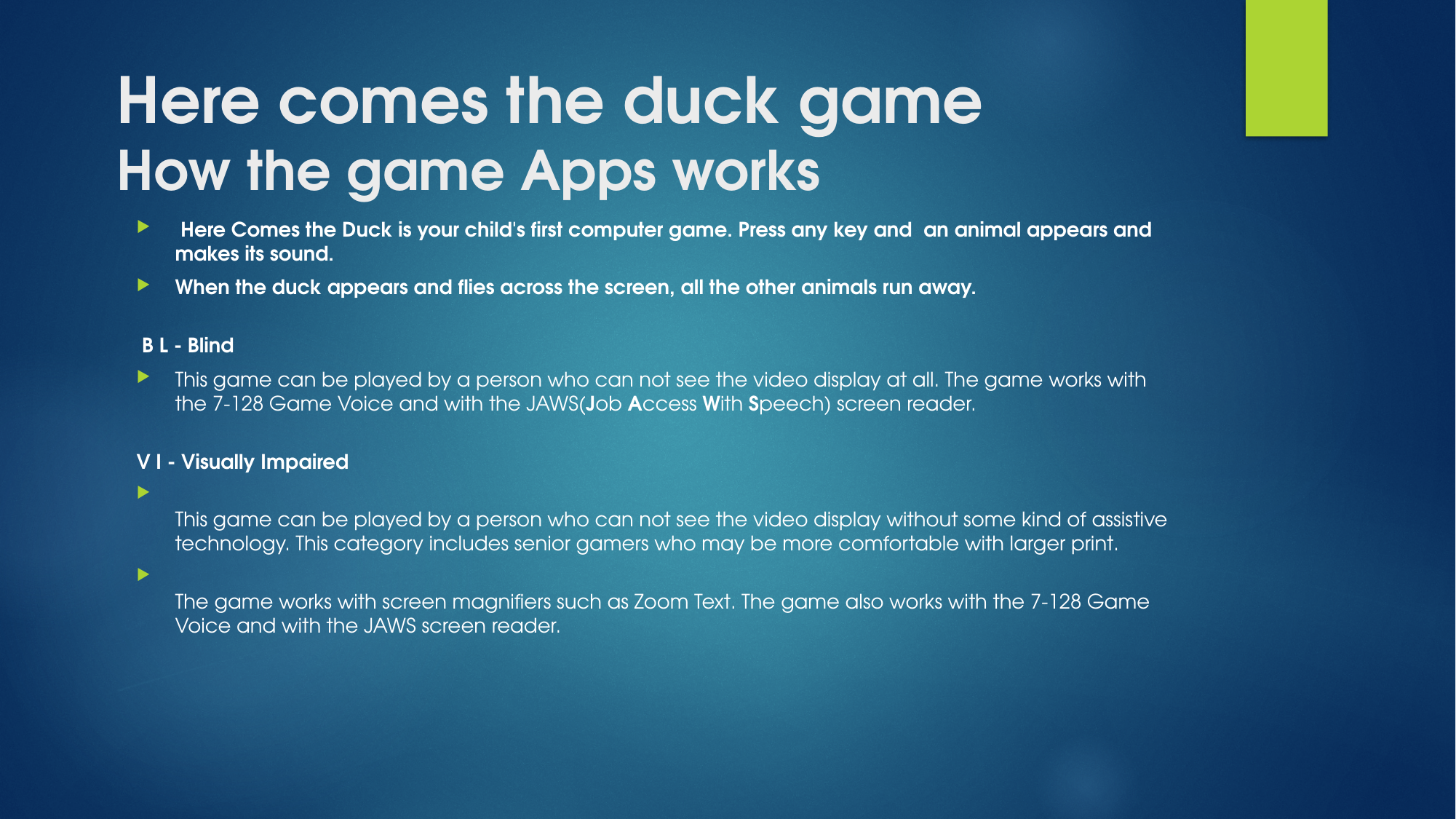

# Here comes the duck game How the game Apps works
 Here Comes the Duck is your child's first computer game. Press any key and  an animal appears and makes its sound.
When the duck appears and flies across the screen, all the other animals run away.
 B L - Blind
This game can be played by a person who can not see the video display at all. The game works with the 7-128 Game Voice and with the JAWS(Job Access With Speech) screen reader.
V I - Visually Impaired
This game can be played by a person who can not see the video display without some kind of assistive technology. This category includes senior gamers who may be more comfortable with larger print.
The game works with screen magnifiers such as Zoom Text. The game also works with the 7-128 Game Voice and with the JAWS screen reader.